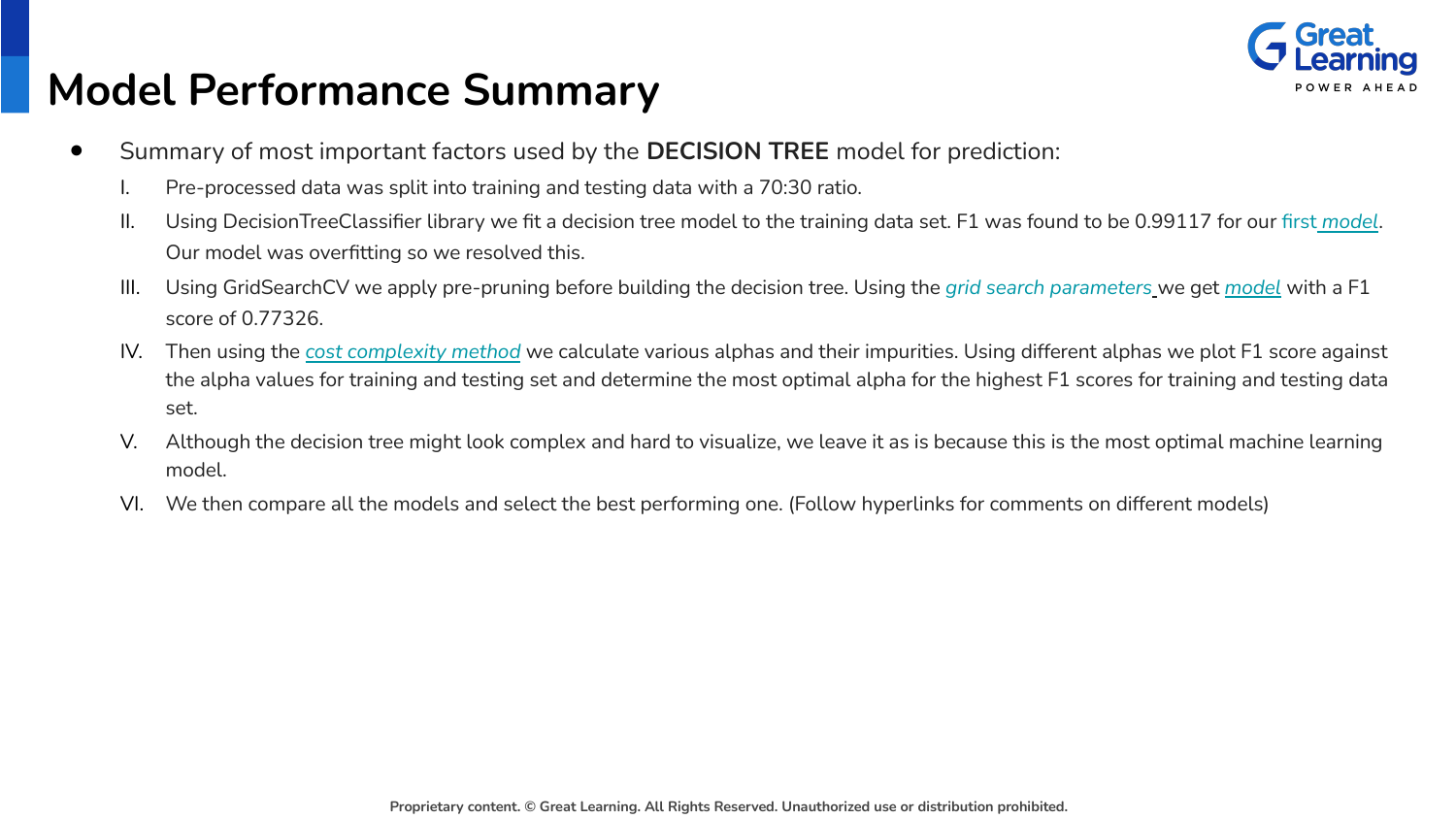

# Model Performance Summary
Summary of most important factors used by the DECISION TREE model for prediction:
Pre-processed data was split into training and testing data with a 70:30 ratio.
Using DecisionTreeClassifier library we fit a decision tree model to the training data set. F1 was found to be 0.99117 for our first model. Our model was overfitting so we resolved this.
Using GridSearchCV we apply pre-pruning before building the decision tree. Using the grid search parameters we get model with a F1 score of 0.77326.
Then using the cost complexity method we calculate various alphas and their impurities. Using different alphas we plot F1 score against the alpha values for training and testing set and determine the most optimal alpha for the highest F1 scores for training and testing data set.
Although the decision tree might look complex and hard to visualize, we leave it as is because this is the most optimal machine learning model.
We then compare all the models and select the best performing one. (Follow hyperlinks for comments on different models)